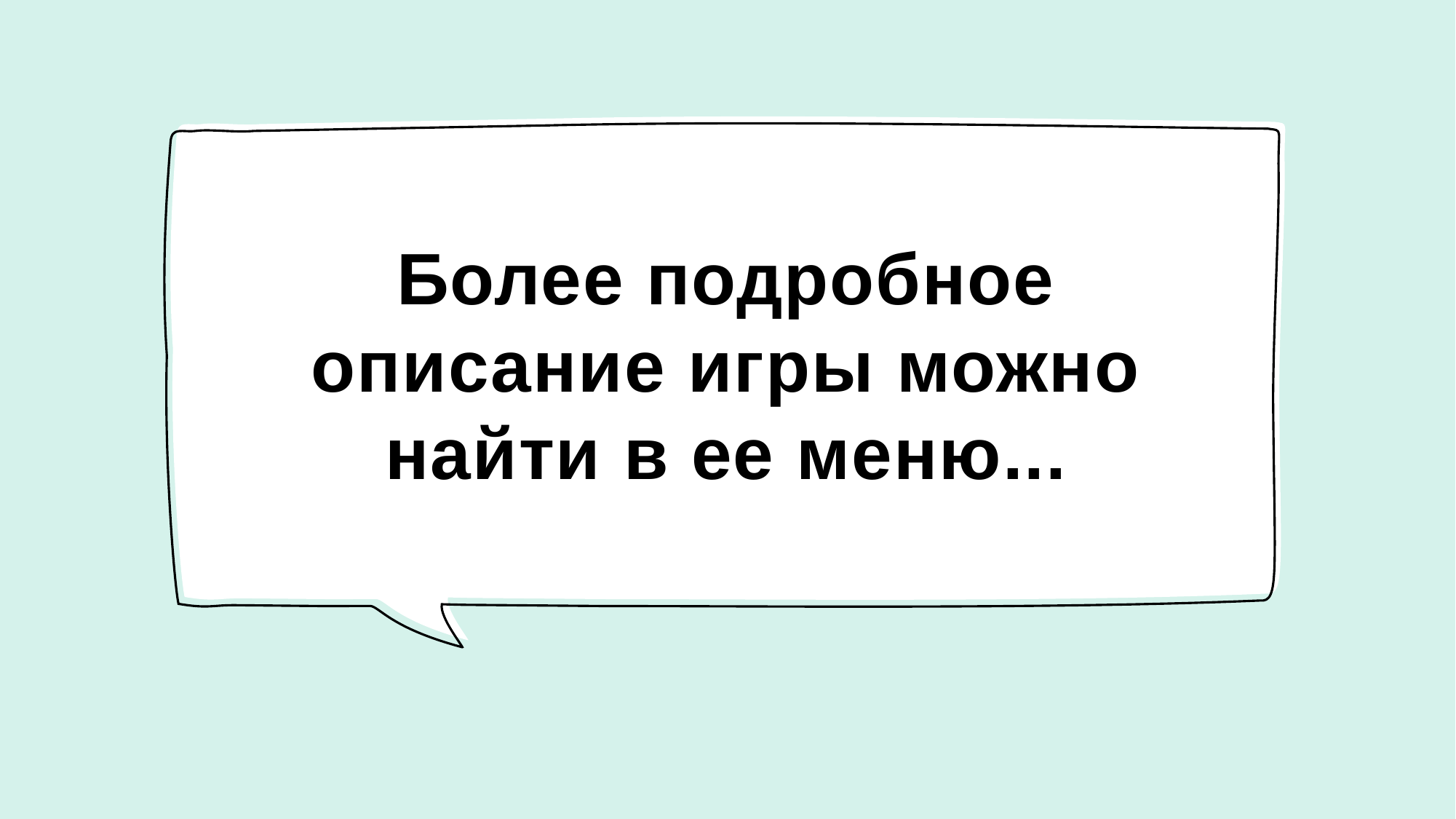

# Более подробное описание игры можно найти в ее меню...